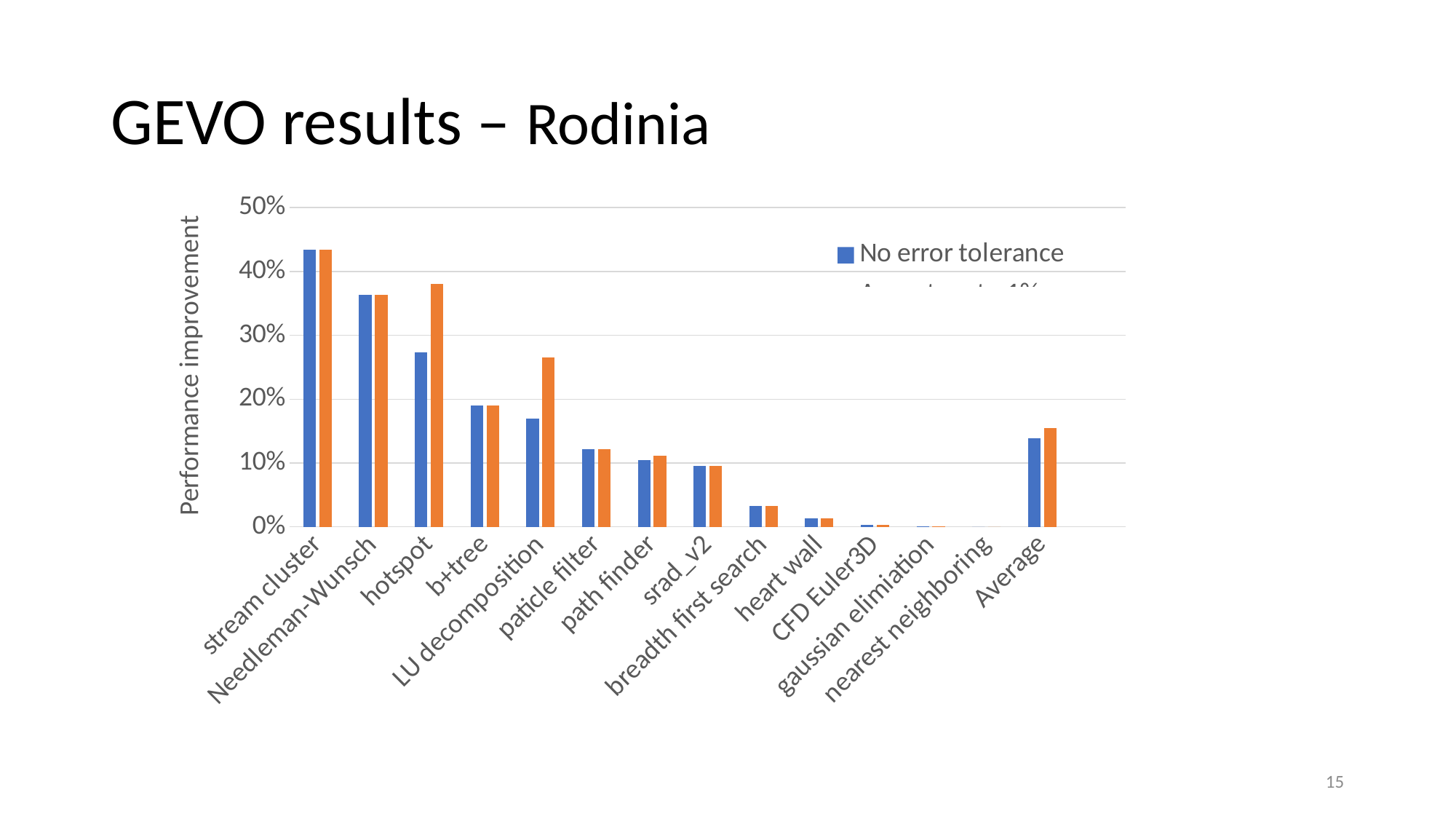

# GEVO results – Rodinia

### Chart

| Category | No error tolerance | Accept up to 1% error |
|---|---|---|
| stream cluster | 0.4341 | 0.4341 |
| Needleman-Wunsch | 0.3630000000000001 | 0.3630000000000001 |
| hotspot | 0.27299999999999996 | 0.38 |
| b+tree | 0.19040000000000007 | 0.19040000000000007 |
| LU decomposition | 0.17 | 0.265 |
| paticle filter | 0.12200000000000003 | 0.12200000000000003 |
| path finder | 0.105 | 0.11099999999999995 |
| srad_v2 | 0.09599999999999995 | 0.09599999999999995 |
| breadth first search | 0.032999999999999974 | 0.032999999999999974 |
| heart wall | 0.012999999999999972 | 0.012999999999999972 |
| CFD Euler3D | 0.0029999999999999714 | 0.0029999999999999714 |
| gaussian elimiation | 0.0009999999999999432 | 0.0009999999999999432 |
| nearest neighboring | 0.0 | 0.0 |
| Average | 0.1387307692307692 | 0.15473076923076926 |
15